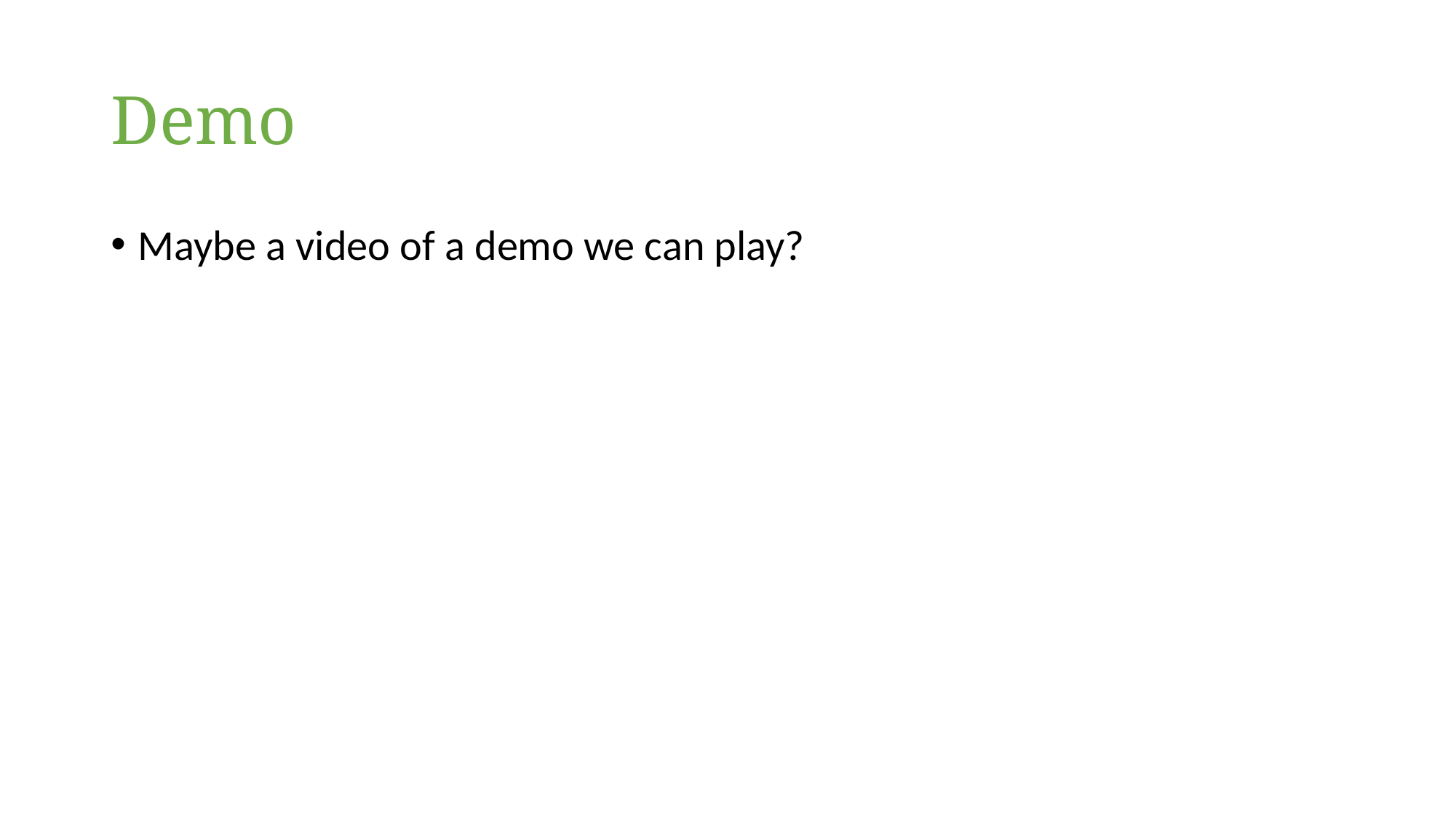

# Demo
Maybe a video of a demo we can play?